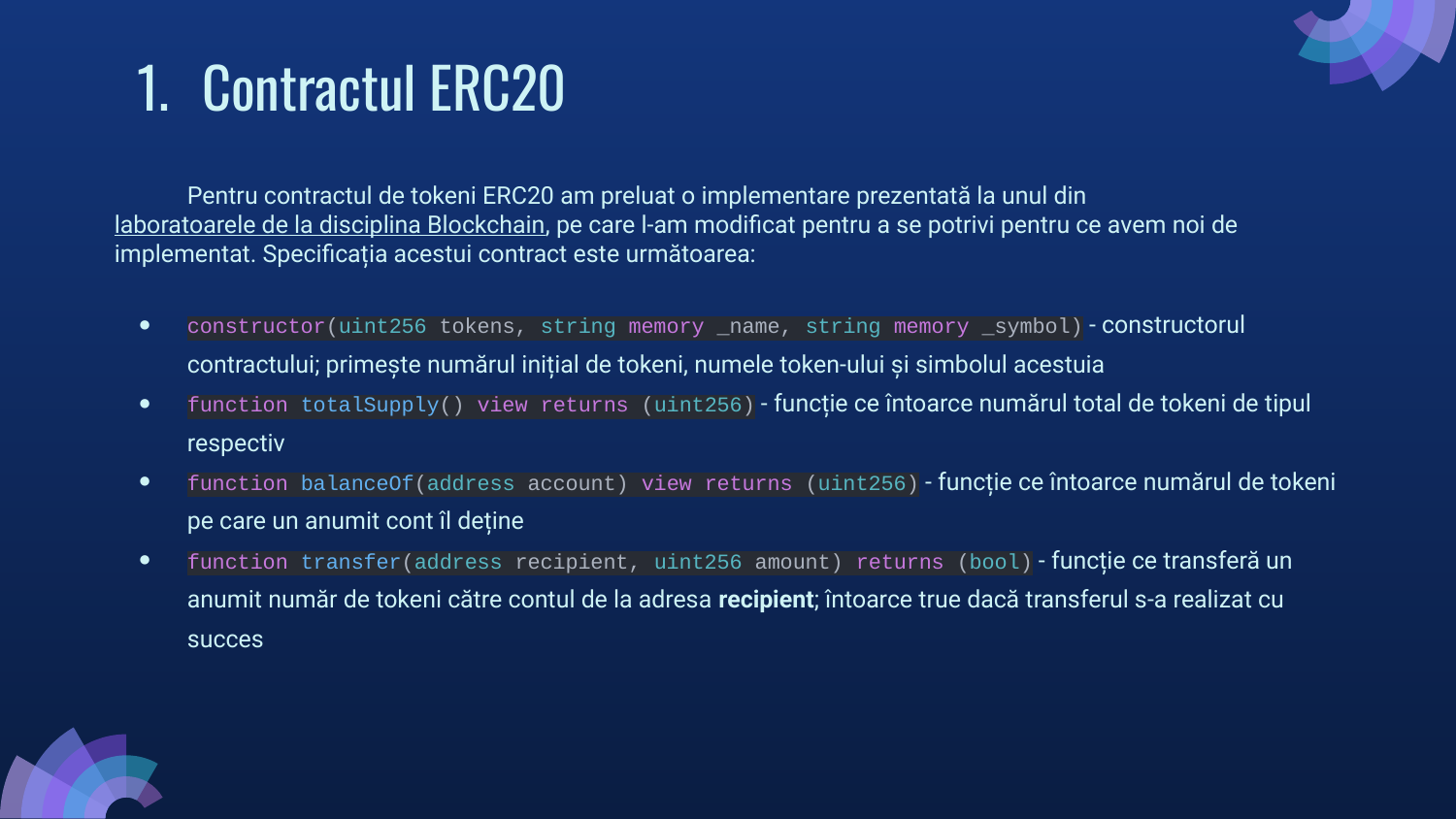

# Contractul ERC20

Pentru contractul de tokeni ERC20 am preluat o implementare prezentată la unul din laboratoarele de la disciplina Blockchain, pe care l-am modificat pentru a se potrivi pentru ce avem noi de implementat. Specificația acestui contract este următoarea:
constructor(uint256 tokens, string memory _name, string memory _symbol) - constructorul contractului; primește numărul inițial de tokeni, numele token-ului și simbolul acestuia
function totalSupply() view returns (uint256) - funcție ce întoarce numărul total de tokeni de tipul respectiv
function balanceOf(address account) view returns (uint256) - funcție ce întoarce numărul de tokeni pe care un anumit cont îl deține
function transfer(address recipient, uint256 amount) returns (bool) - funcție ce transferă un anumit număr de tokeni către contul de la adresa recipient; întoarce true dacă transferul s-a realizat cu succes